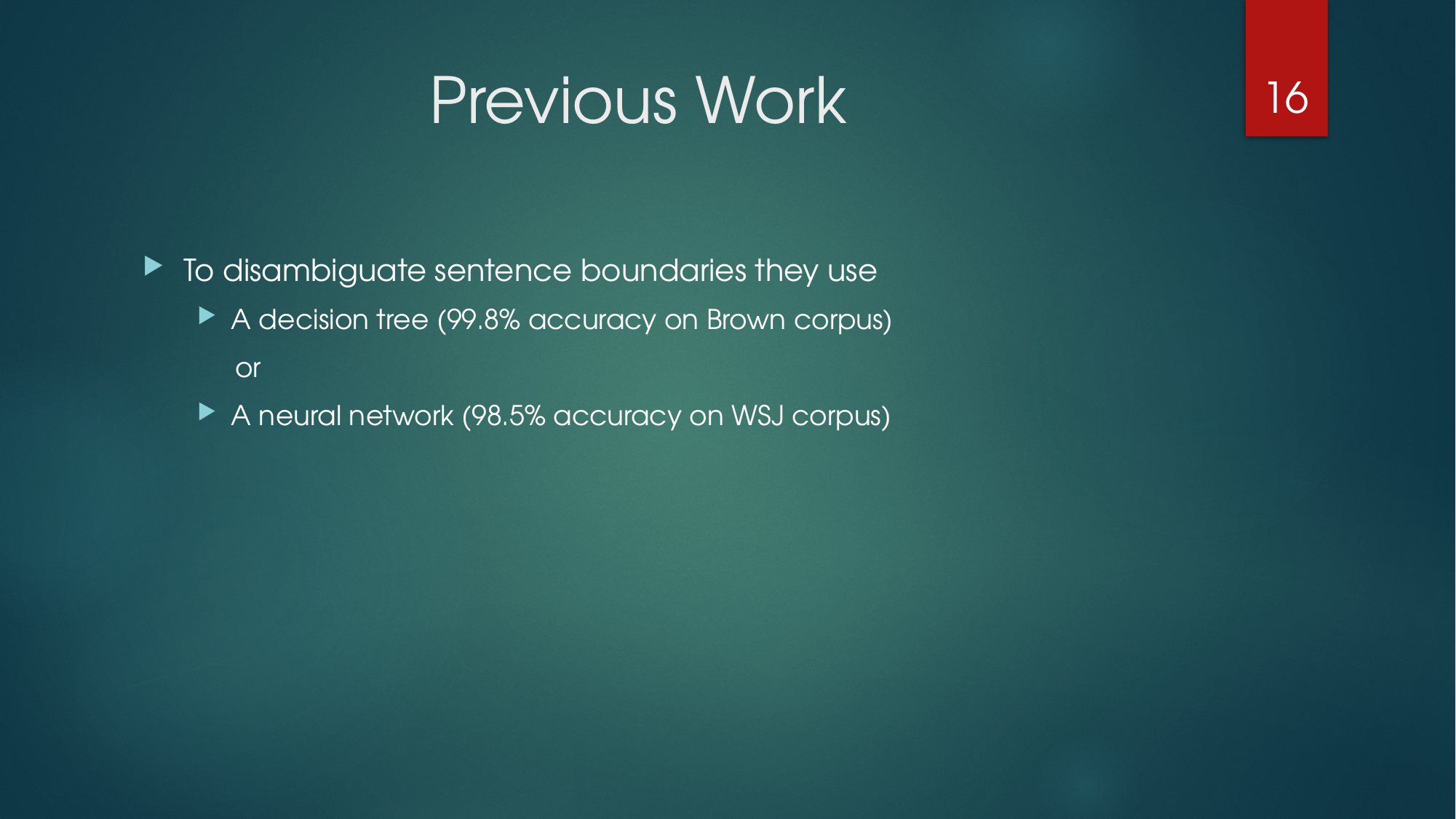

16
# Previous Work
To disambiguate sentence boundaries they use
A decision tree (99.8% accuracy on Brown corpus)
     or
A neural network (98.5% accuracy on WSJ corpus)